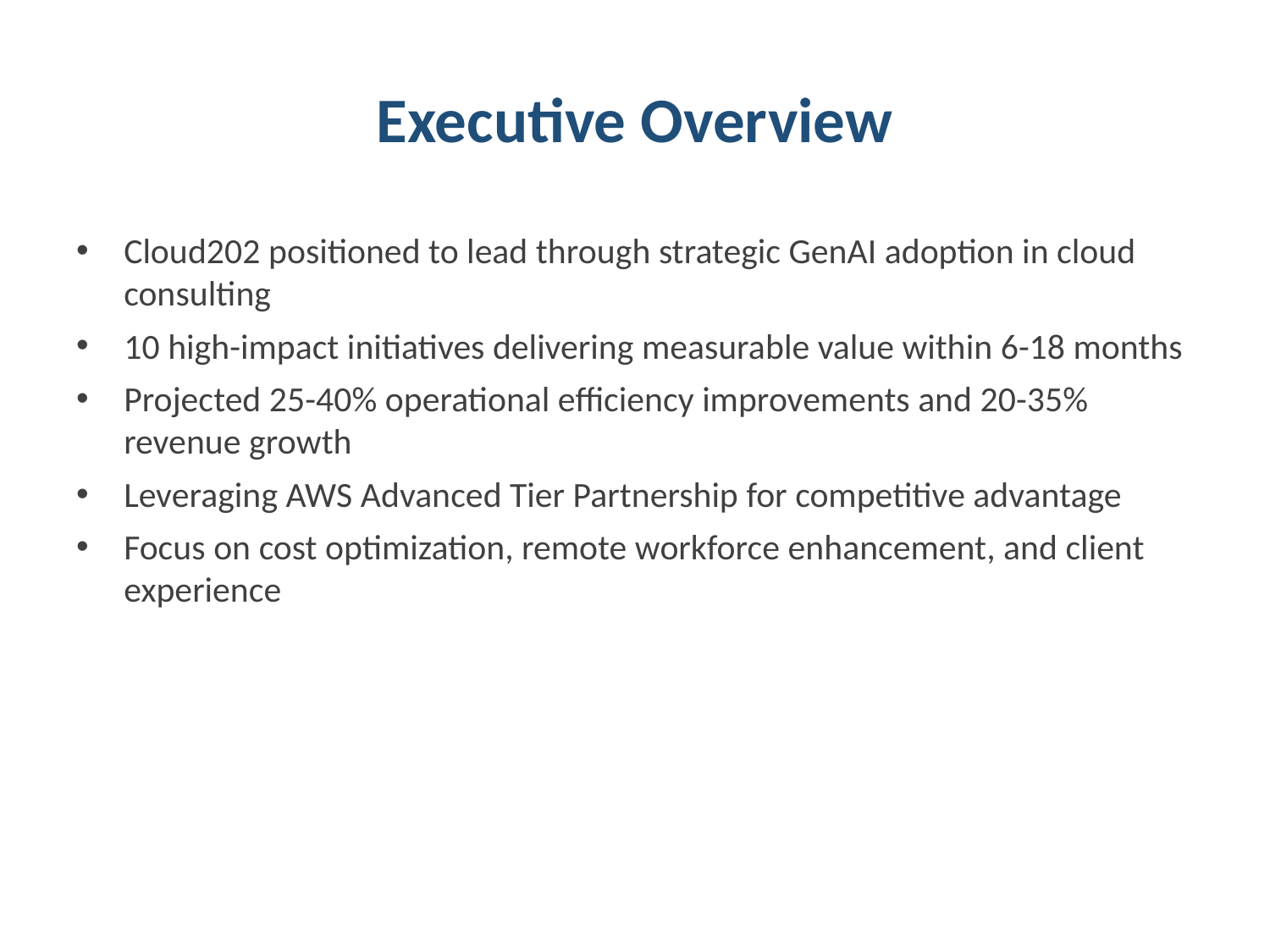

# Executive Overview
Cloud202 positioned to lead through strategic GenAI adoption in cloud consulting
10 high-impact initiatives delivering measurable value within 6-18 months
Projected 25-40% operational efficiency improvements and 20-35% revenue growth
Leveraging AWS Advanced Tier Partnership for competitive advantage
Focus on cost optimization, remote workforce enhancement, and client experience